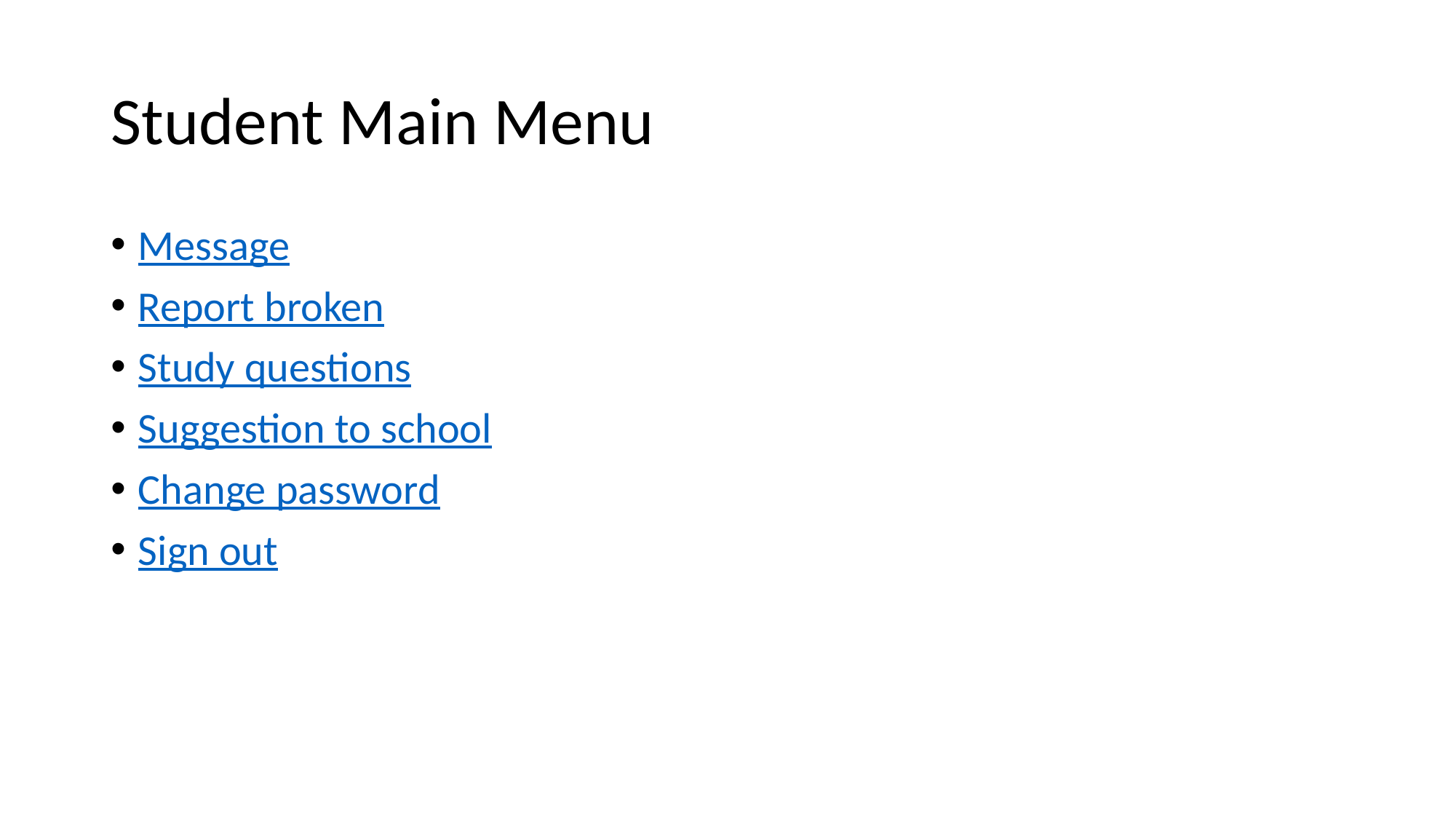

# Student Main Menu
Message
Report broken
Study questions
Suggestion to school
Change password
Sign out